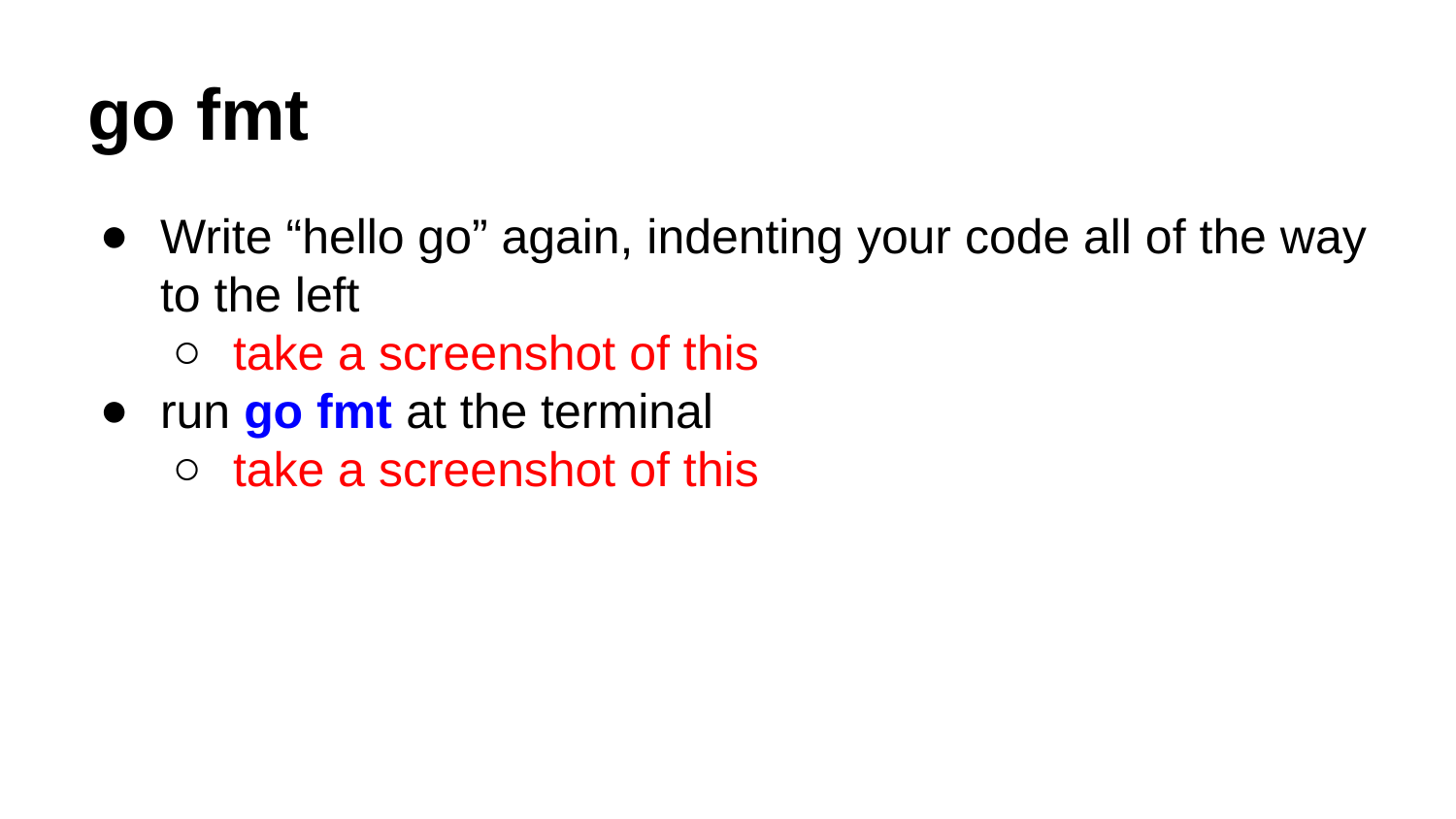

# go fmt
Write “hello go” again, indenting your code all of the way to the left
take a screenshot of this
run go fmt at the terminal
take a screenshot of this